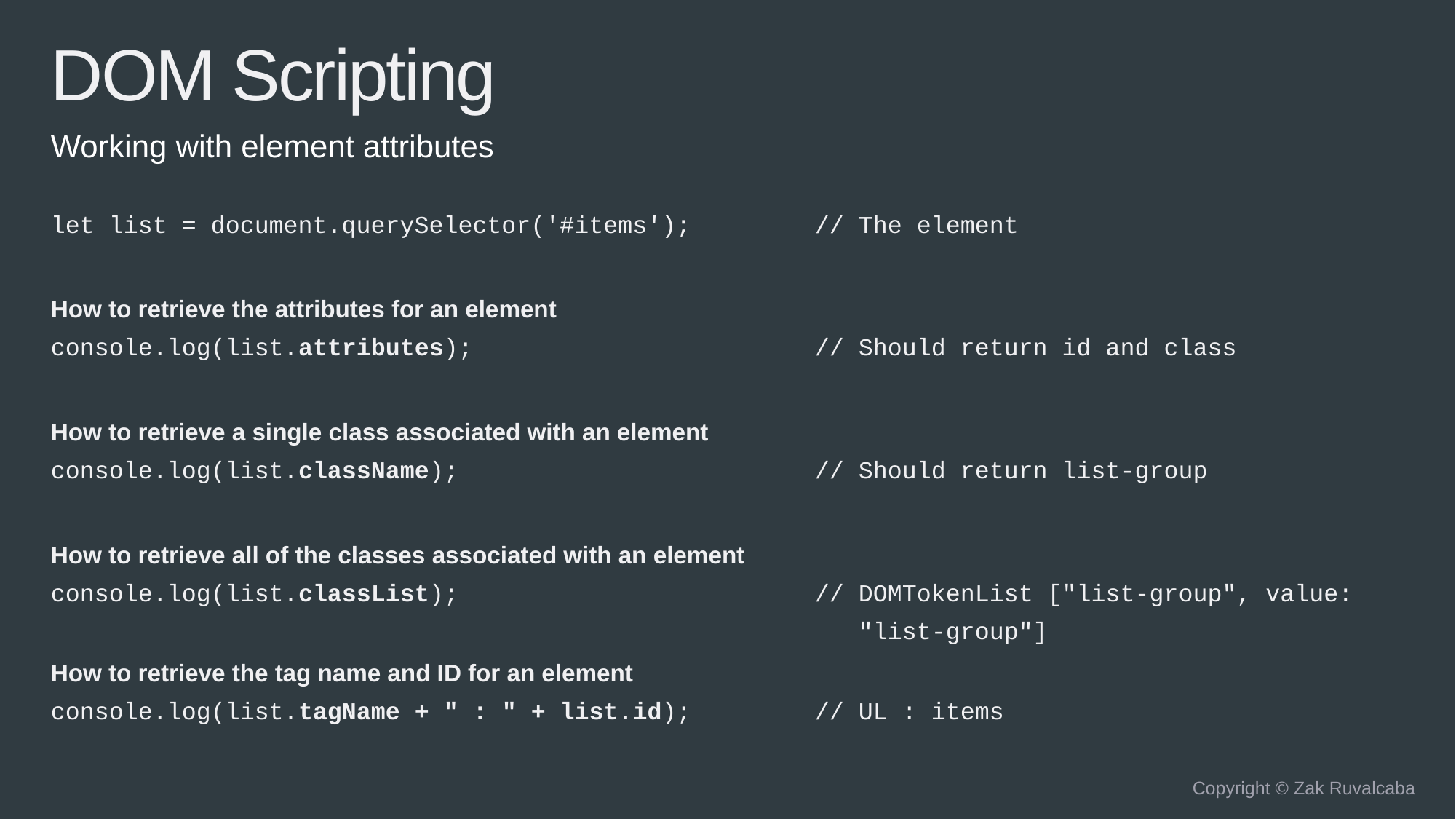

# DOM Scripting
Working with element attributes
let list = document.querySelector('#items');		// The element

How to retrieve the attributes for an element
console.log(list.attributes);				// Should return id and class

How to retrieve a single class associated with an element
console.log(list.className);				// Should return list-group

How to retrieve all of the classes associated with an element
console.log(list.classList);				// DOMTokenList ["list-group", value:
							   "list-group"]
How to retrieve the tag name and ID for an element
console.log(list.tagName + " : " + list.id);		// UL : items